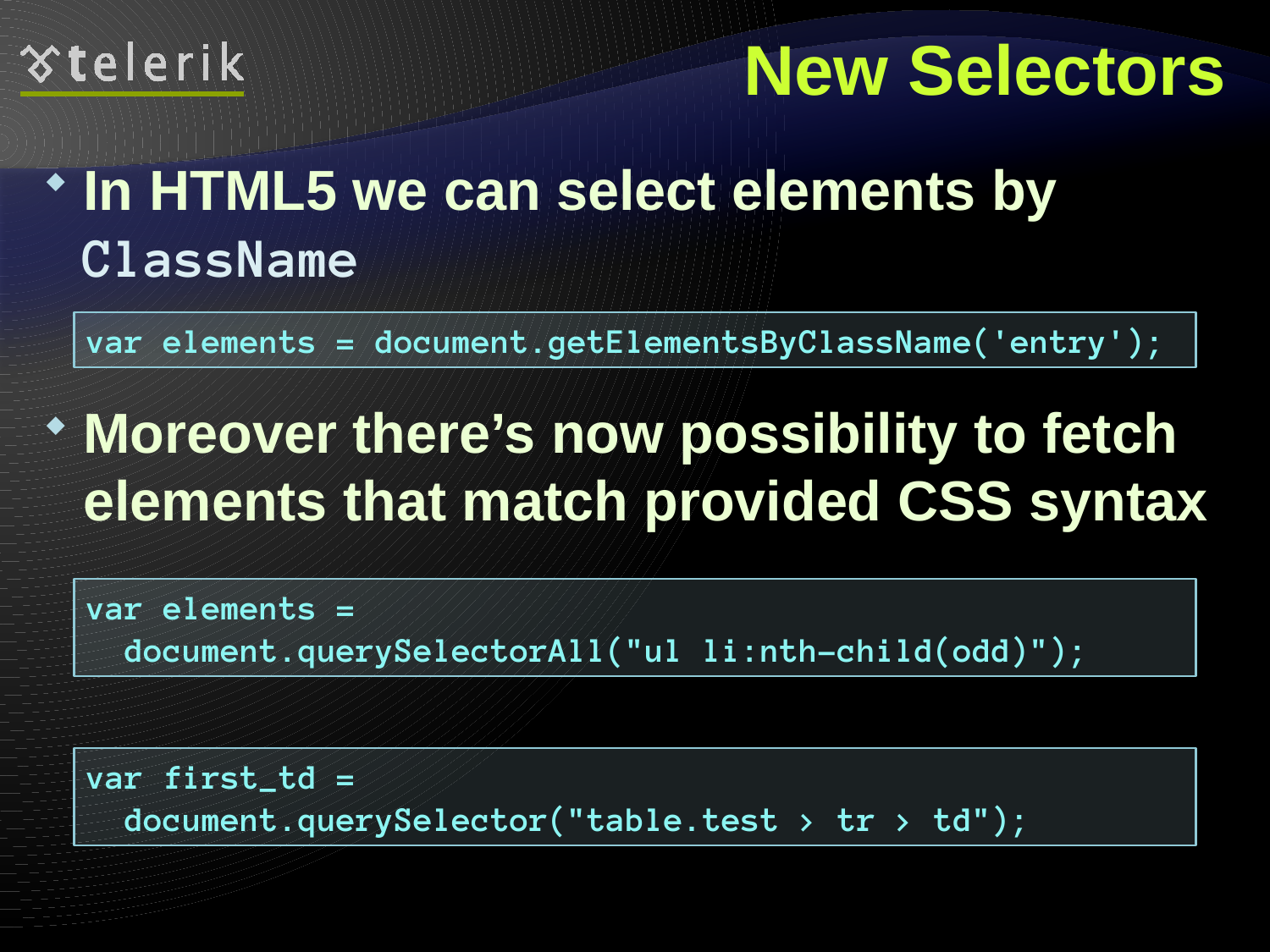

# New Selectors
In HTML5 we can select elements by ClassName

Moreover there’s now possibility to fetch elements that match provided CSS syntax

var elements = document.getElementsByClassName('entry');
var elements =
  document.querySelectorAll("ul li:nth-child(odd)");
var first_td =
  document.querySelector("table.test > tr > td");